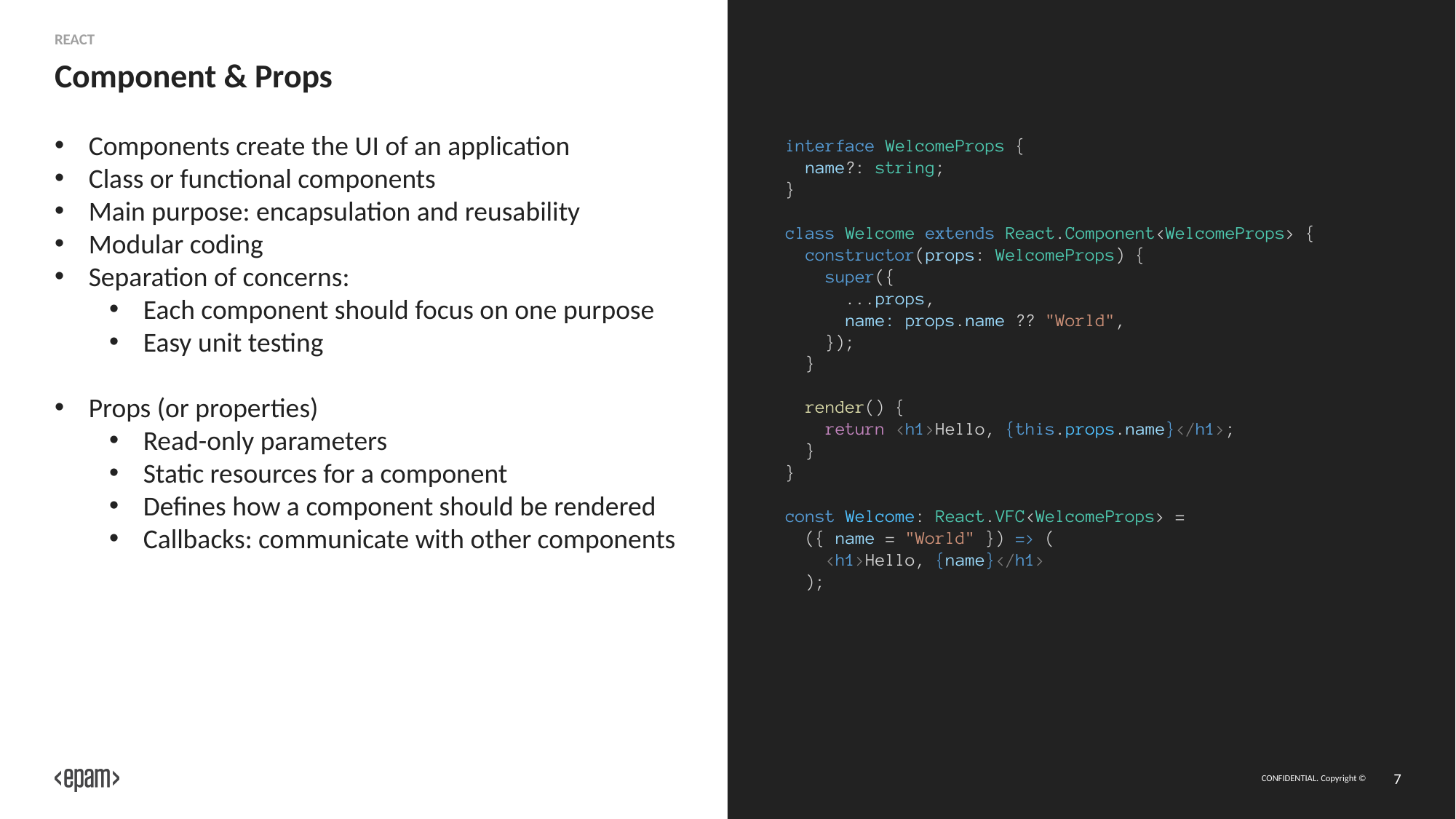

React
# Component & Props
Components create the UI of an application
Class or functional components
Main purpose: encapsulation and reusability
Modular coding
Separation of concerns:
Each component should focus on one purpose
Easy unit testing

Props (or properties)
Read-only parameters
Static resources for a component
Defines how a component should be rendered
Callbacks: communicate with other components
interface WelcomeProps {
  name?: string;
}

class Welcome extends React.Component<WelcomeProps> {
  constructor(props: WelcomeProps) {
    super({
      ...props,
      name: props.name ?? "World",
    });
  }
  render() {
    return <h1>Hello, {this.props.name}</h1>;
  }
}

const Welcome: React.VFC<WelcomeProps> =
  ({ name = "World" }) => (
    <h1>Hello, {name}</h1>
  );